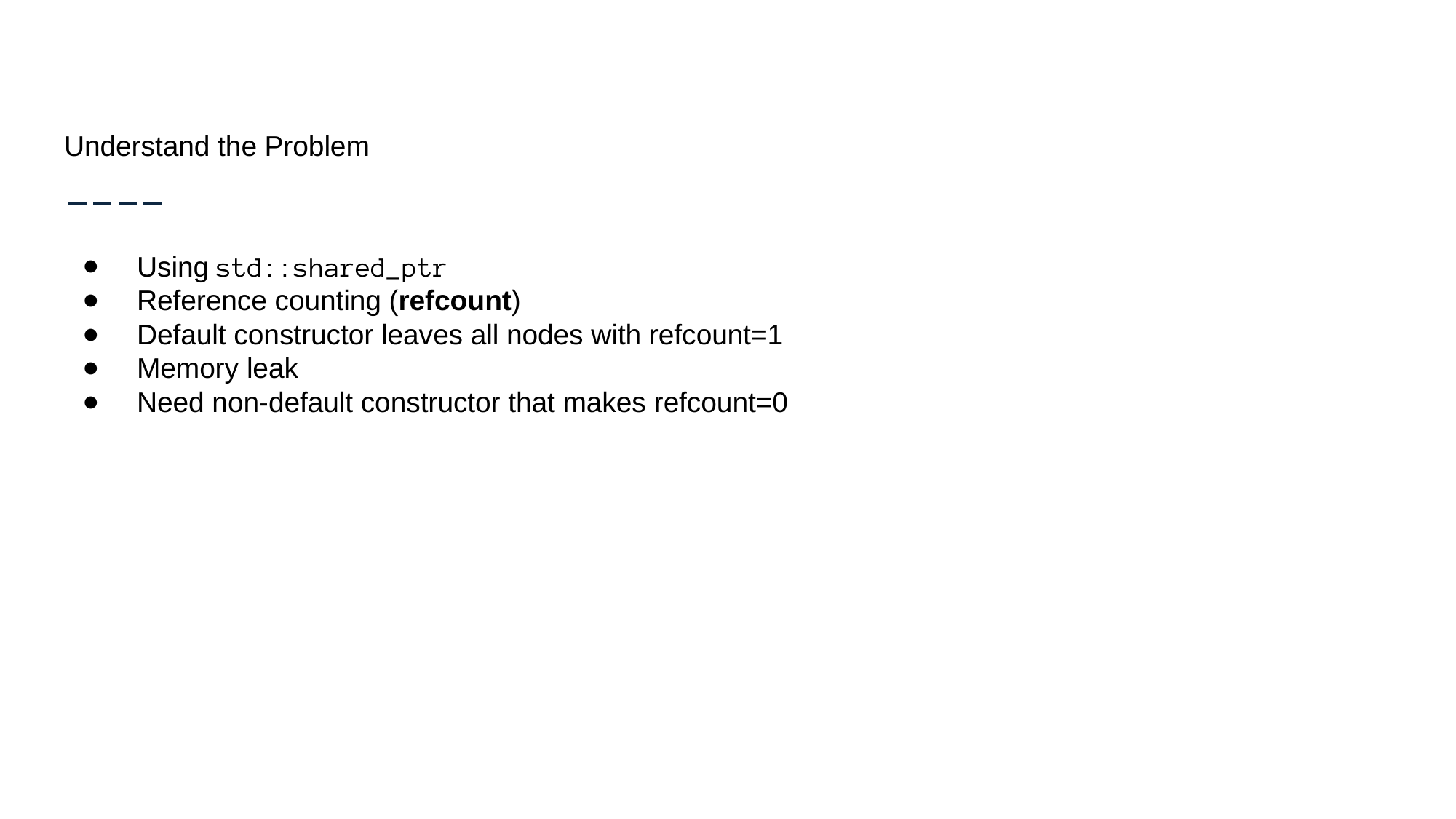

# Understand the Problem
Using std::shared_ptr
Reference counting (refcount)
Default constructor leaves all nodes with refcount=1
Memory leak
Need non-default constructor that makes refcount=0